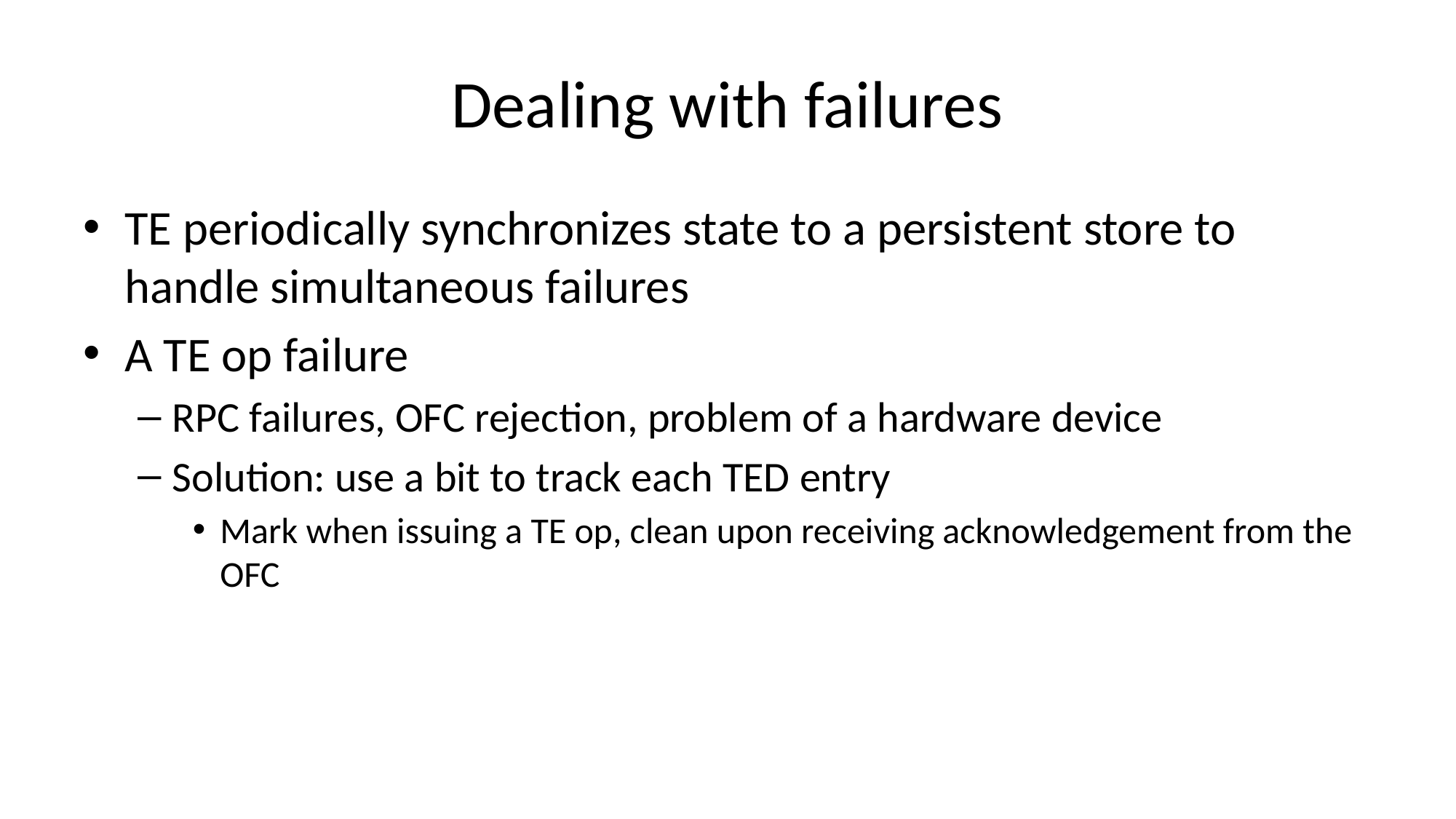

# Dealing with failures
TE periodically synchronizes state to a persistent store to handle simultaneous failures
A TE op failure
RPC failures, OFC rejection, problem of a hardware device
Solution: use a bit to track each TED entry
Mark when issuing a TE op, clean upon receiving acknowledgement from the OFC